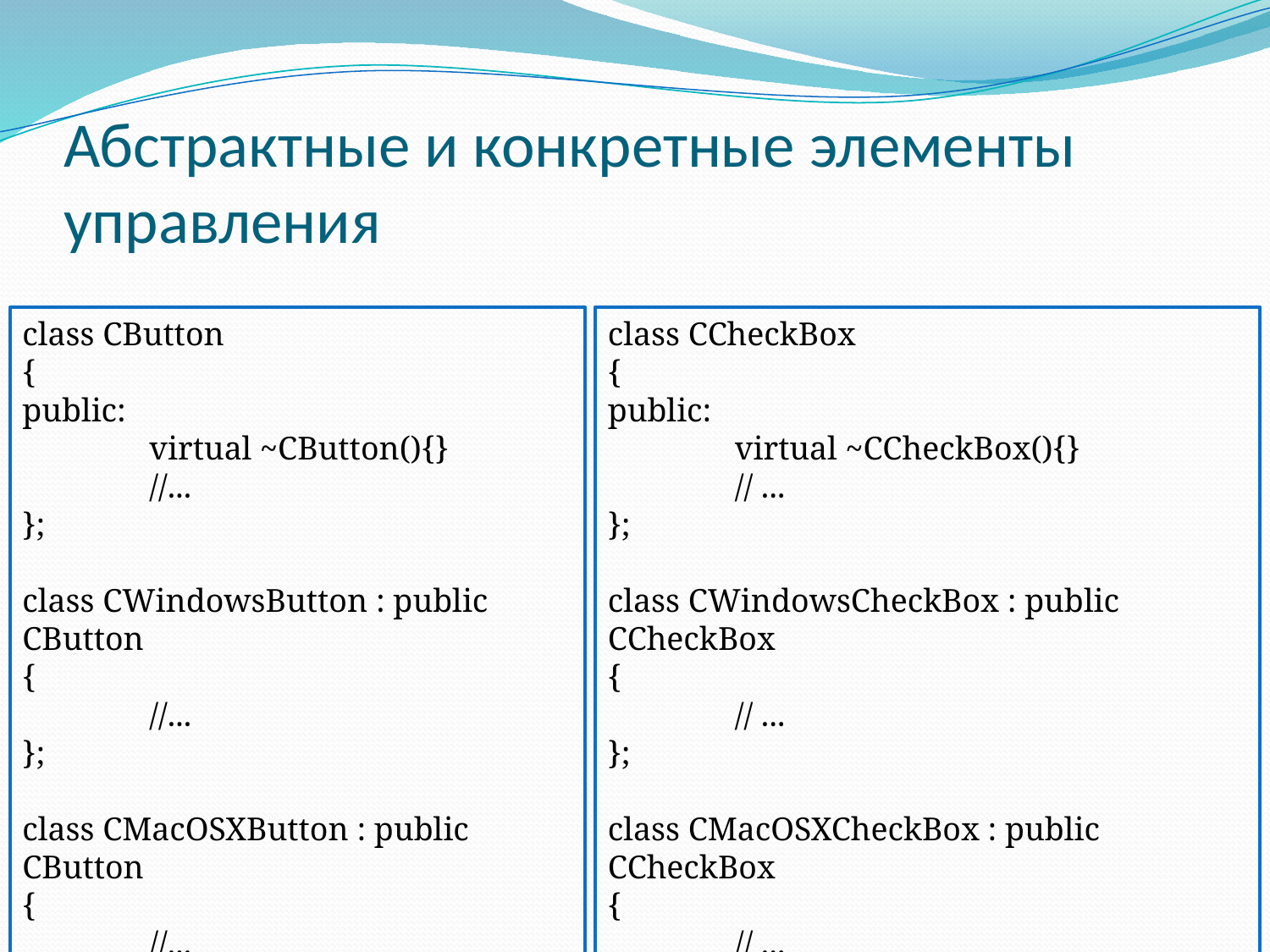

# Абстрактные и конкретные элементы управления
class CButton
{
public:
	virtual ~CButton(){}
	//...
};

class CWindowsButton : public CButton
{
	//...
};

class CMacOSXButton : public CButton
{
	//...
};
class CCheckBox
{
public:
	virtual ~CCheckBox(){}
	// ...
};

class CWindowsCheckBox : public CCheckBox
{
	// ...
};

class CMacOSXCheckBox : public CCheckBox
{
	// ...
};